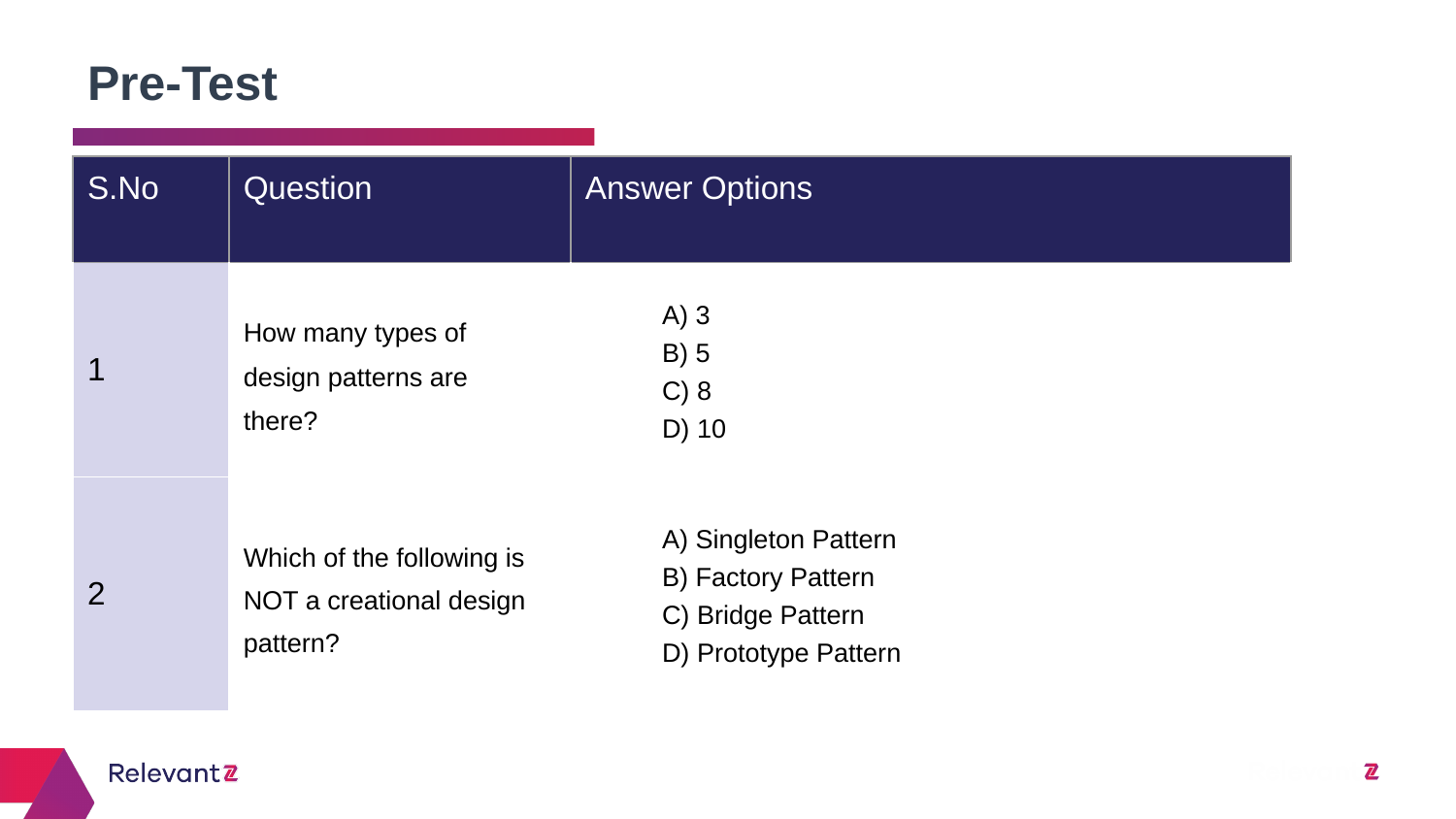

Pre-Test
| S.No | Question | Answer Options |
| --- | --- | --- |
| 1 | How many types of design patterns are there? | A) 3 B) 5 C) 8 D) 10 |
| 2 | Which of the following is NOT a creational design pattern? | A) Singleton Pattern B) Factory Pattern C) Bridge Pattern D) Prototype Pattern |